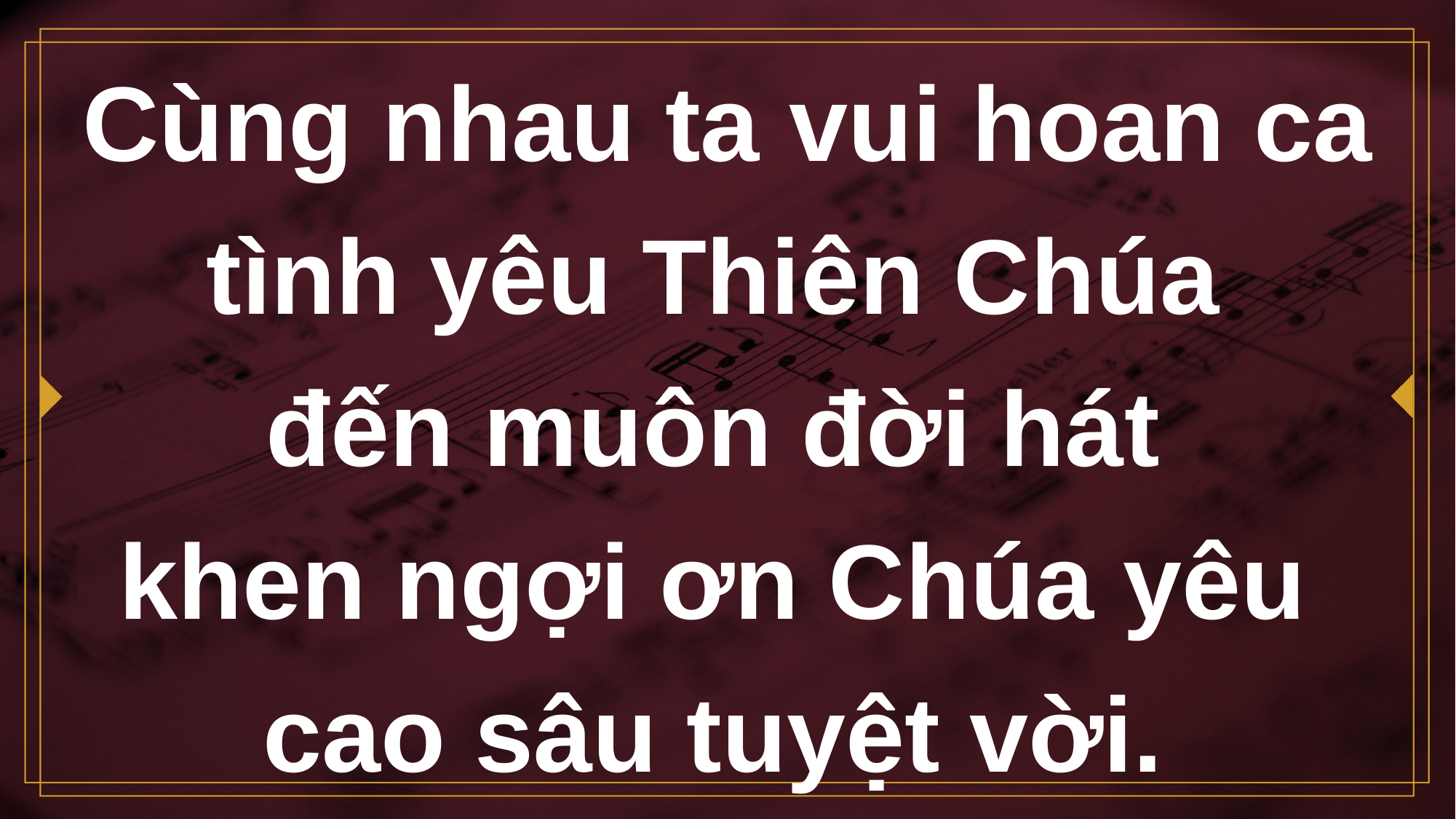

# Cùng nhau ta vui hoan ca tình yêu Thiên Chúa
đến muôn đời hát
khen ngợi ơn Chúa yêu
cao sâu tuyệt vời.